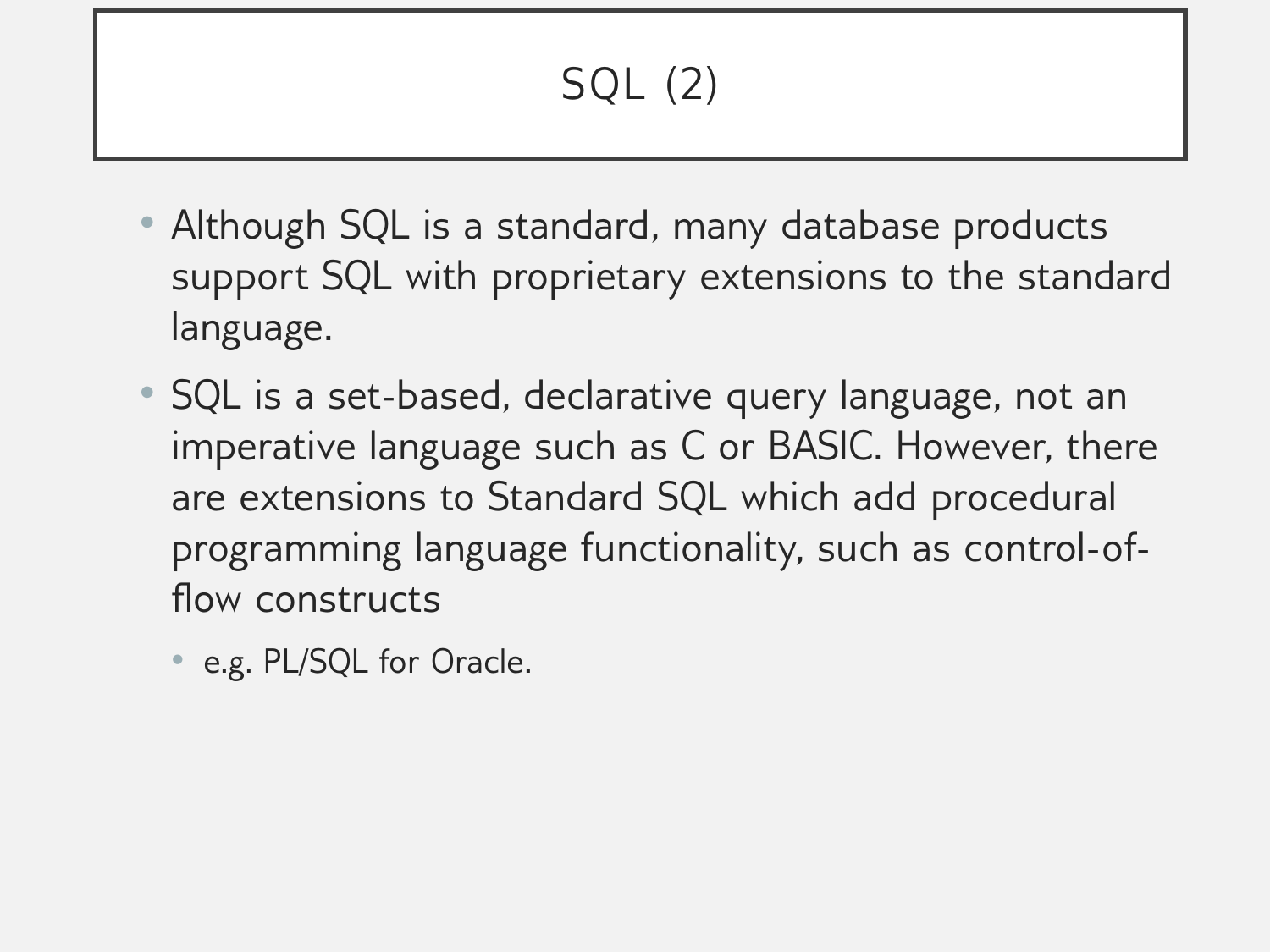

# SQL (2)
Although SQL is a standard, many database products support SQL with proprietary extensions to the standard language.
SQL is a set-based, declarative query language, not an imperative language such as C or BASIC. However, there are extensions to Standard SQL which add procedural programming language functionality, such as control-of-flow constructs
e.g. PL/SQL for Oracle.